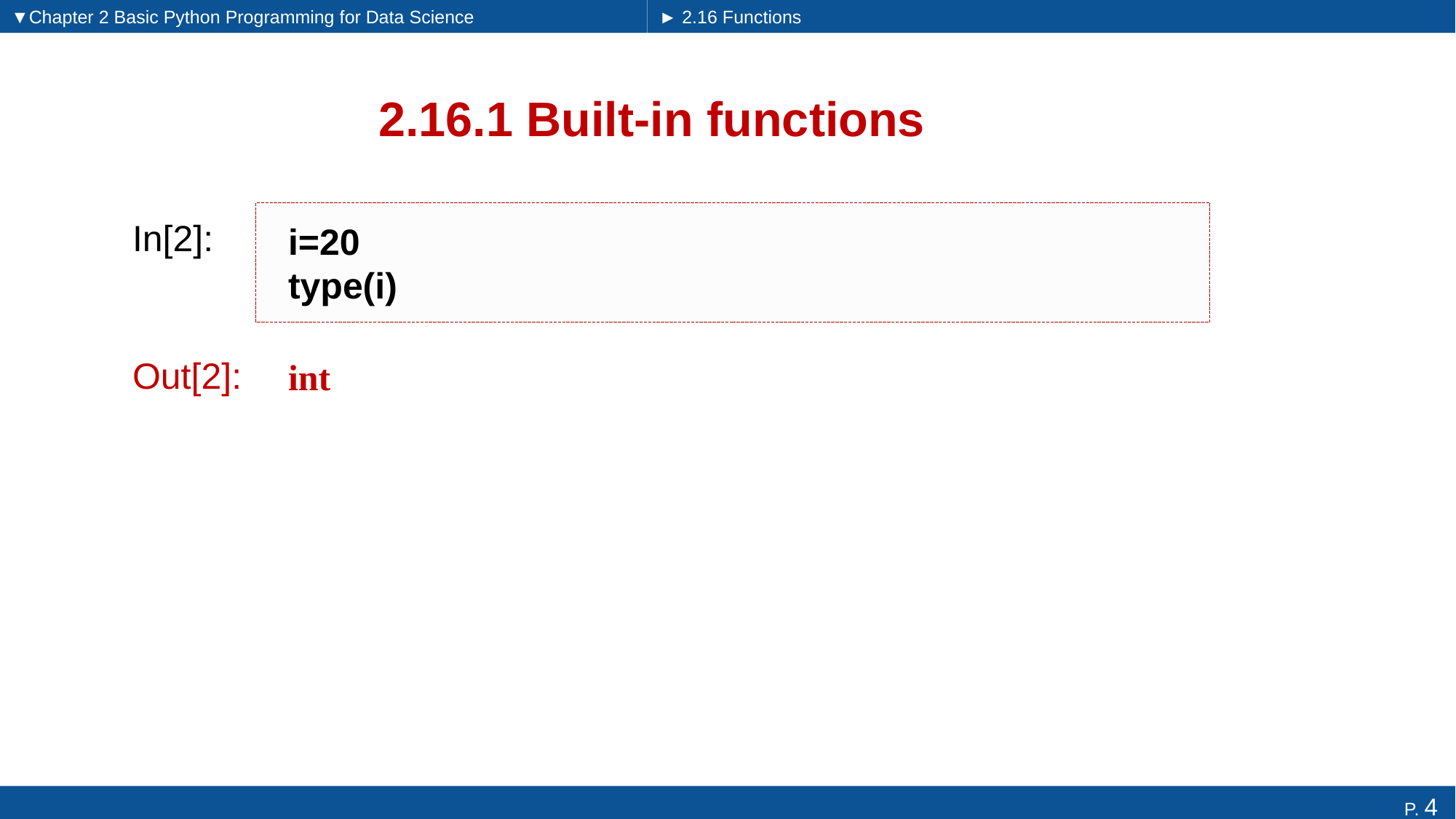

▼Chapter 2 Basic Python Programming for Data Science
► 2.16 Functions
# 2.16.1 Built-in functions
i=20
type(i)
In[2]:
int
Out[2]: